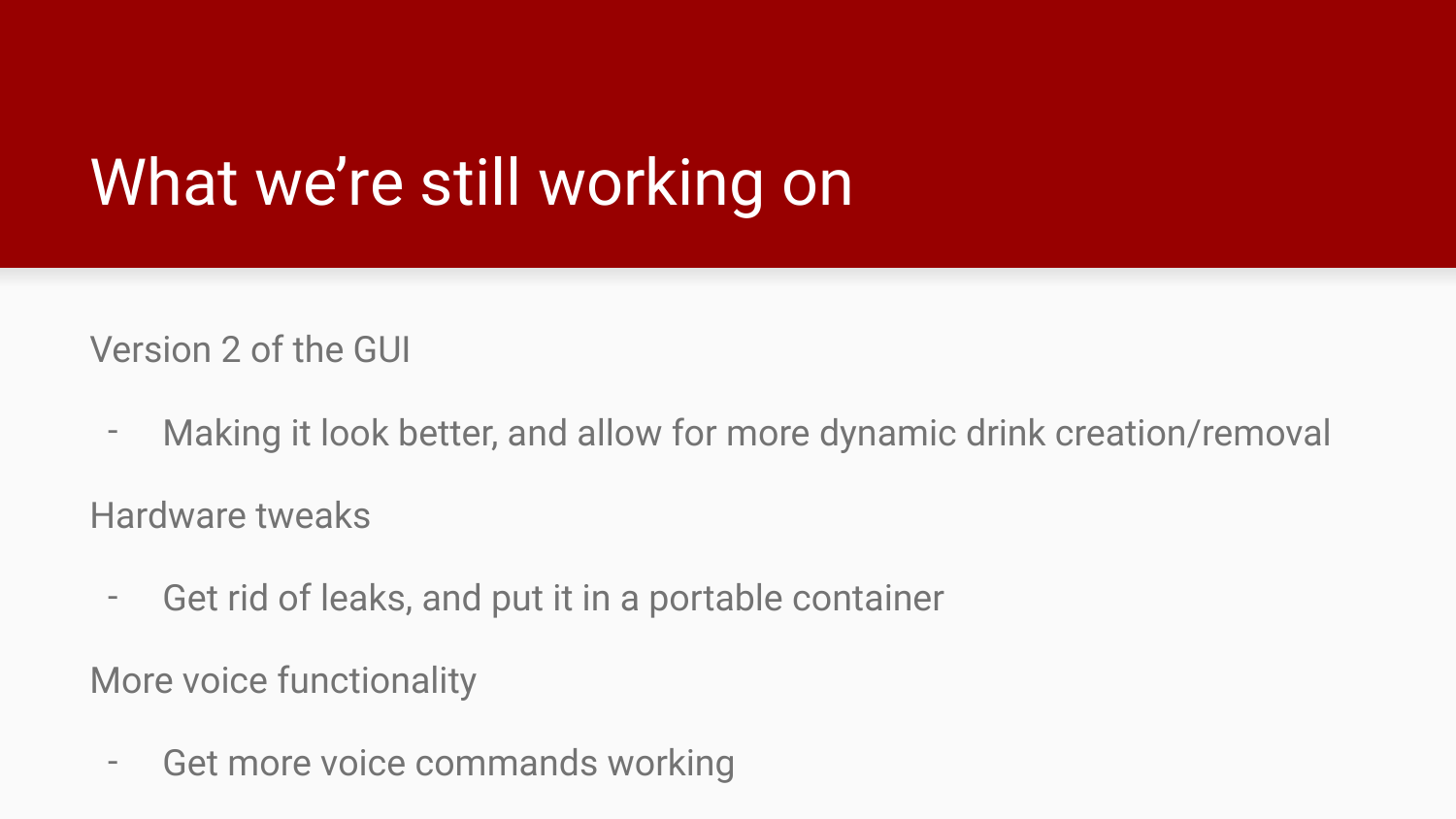

# What we’re still working on
Version 2 of the GUI
Making it look better, and allow for more dynamic drink creation/removal
Hardware tweaks
Get rid of leaks, and put it in a portable container
More voice functionality
Get more voice commands working